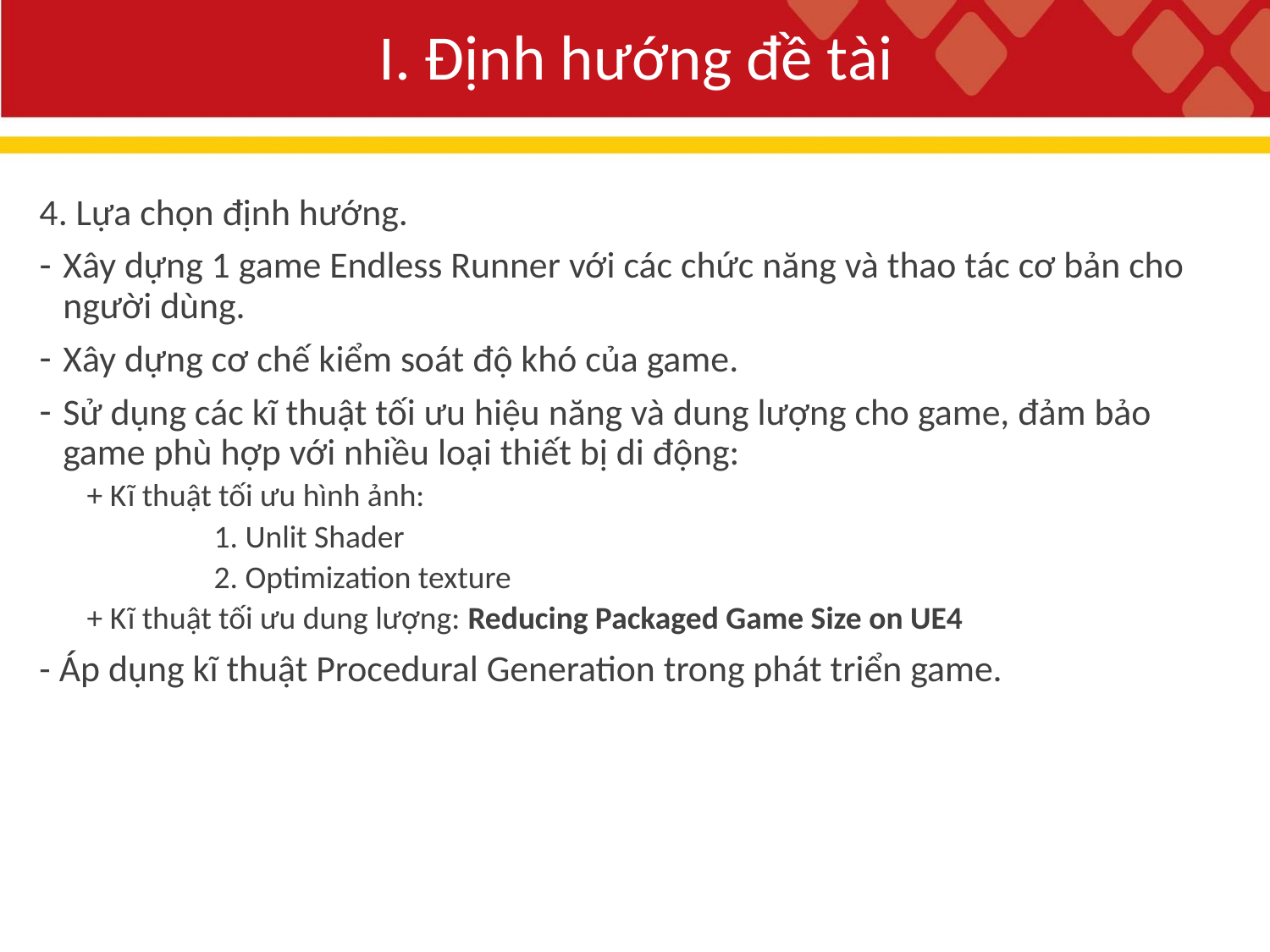

# I. Định hướng đề tài
4. Lựa chọn định hướng.
Xây dựng 1 game Endless Runner với các chức năng và thao tác cơ bản cho người dùng.
Xây dựng cơ chế kiểm soát độ khó của game.
Sử dụng các kĩ thuật tối ưu hiệu năng và dung lượng cho game, đảm bảo game phù hợp với nhiều loại thiết bị di động:
+ Kĩ thuật tối ưu hình ảnh:
	1. Unlit Shader
	2. Optimization texture
+ Kĩ thuật tối ưu dung lượng: Reducing Packaged Game Size on UE4
- Áp dụng kĩ thuật Procedural Generation trong phát triển game.